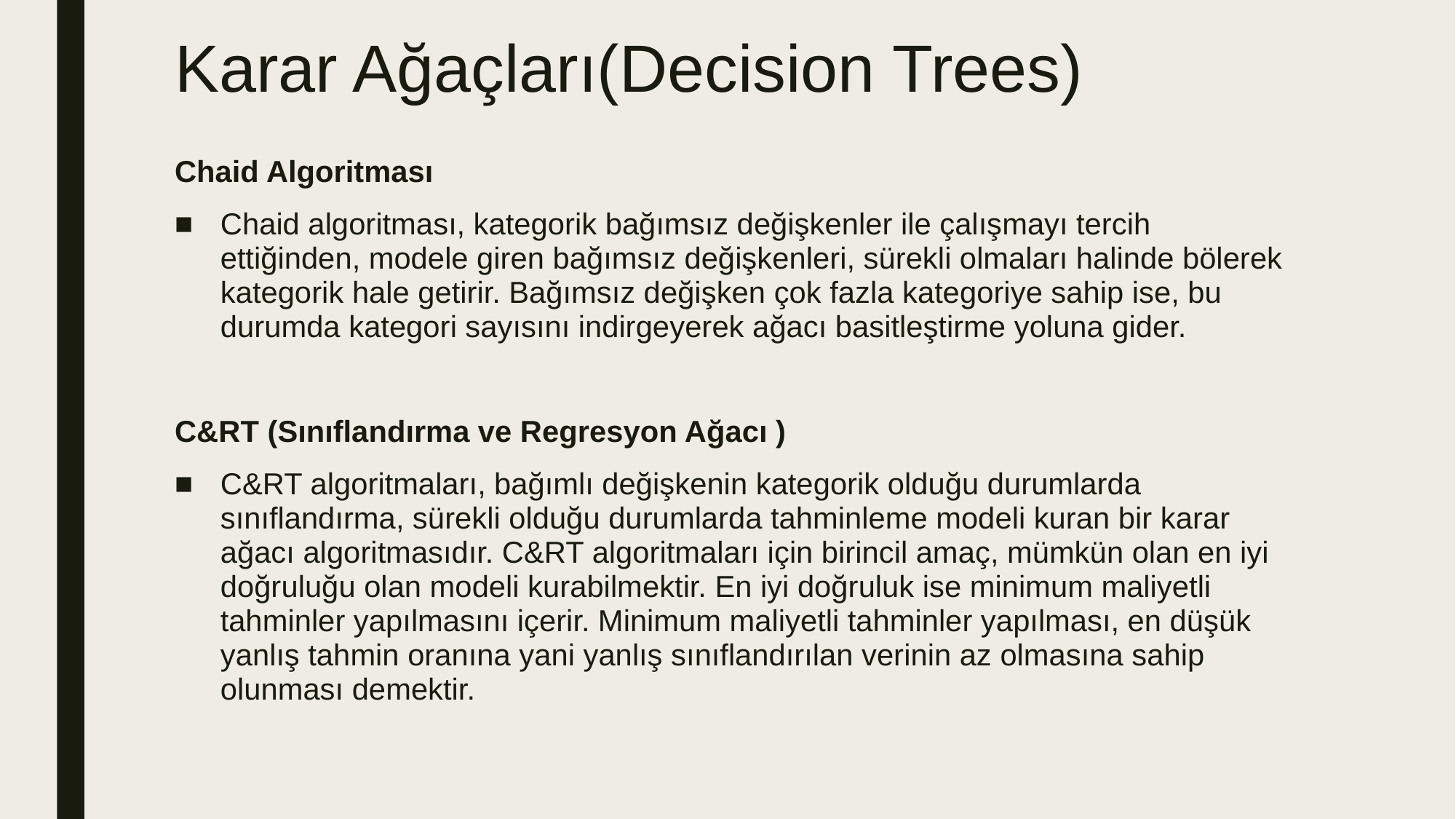

# Karar Ağaçları(Decision Trees)
Chaid Algoritması
Chaid algoritması, kategorik bağımsız değişkenler ile çalışmayı tercih ettiğinden, modele giren bağımsız değişkenleri, sürekli olmaları halinde bölerek kategorik hale getirir. Bağımsız değişken çok fazla kategoriye sahip ise, bu durumda kategori sayısını indirgeyerek ağacı basitleştirme yoluna gider.

C&RT (Sınıflandırma ve Regresyon Ağacı )
C&RT algoritmaları, bağımlı değişkenin kategorik olduğu durumlarda sınıflandırma, sürekli olduğu durumlarda tahminleme modeli kuran bir karar ağacı algoritmasıdır. C&RT algoritmaları için birincil amaç, mümkün olan en iyi doğruluğu olan modeli kurabilmektir. En iyi doğruluk ise minimum maliyetli tahminler yapılmasını içerir. Minimum maliyetli tahminler yapılması, en düşük yanlış tahmin oranına yani yanlış sınıflandırılan verinin az olmasına sahip olunması demektir.